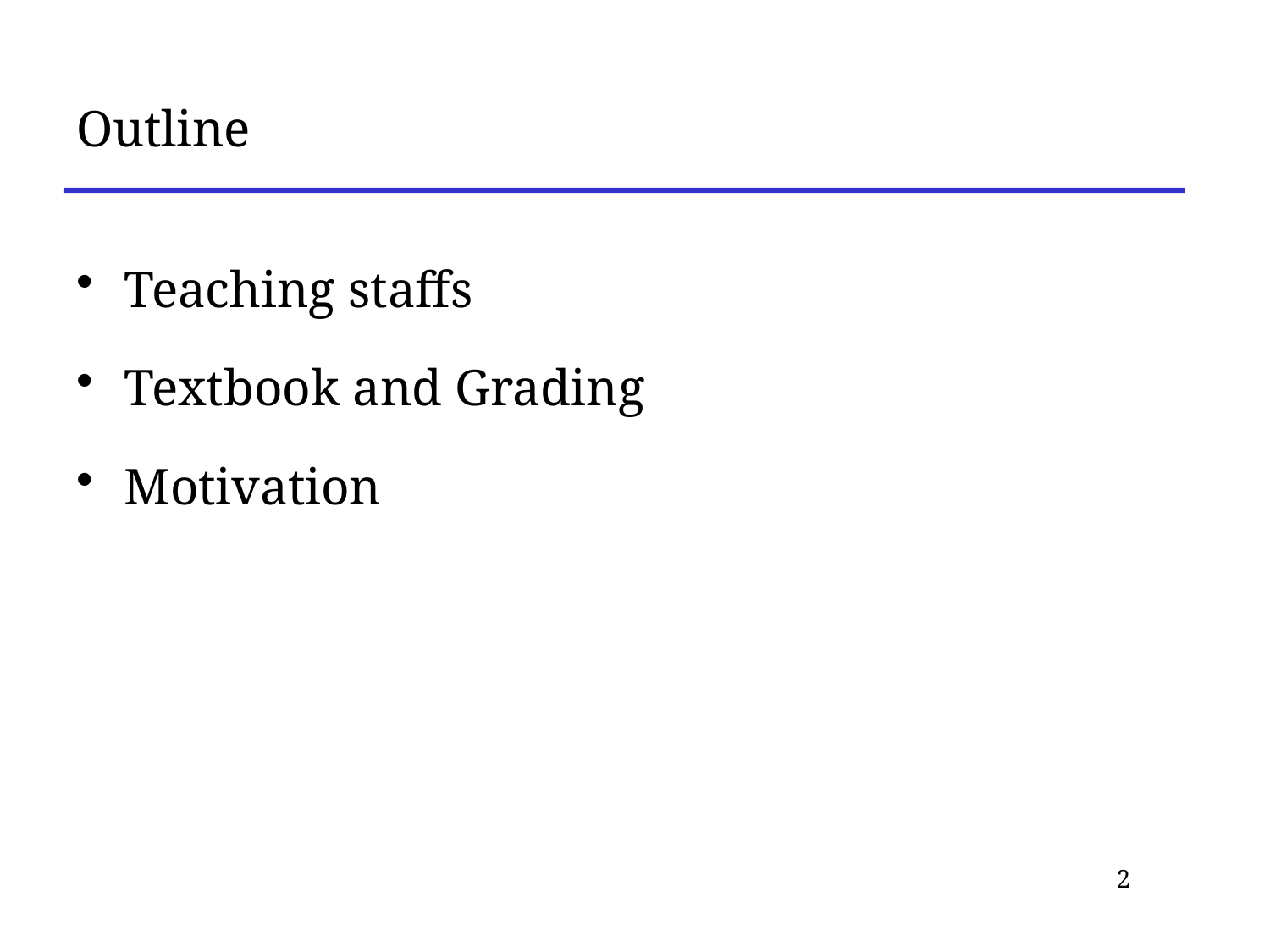

# Outline
Teaching staffs
Textbook and Grading
Motivation
2